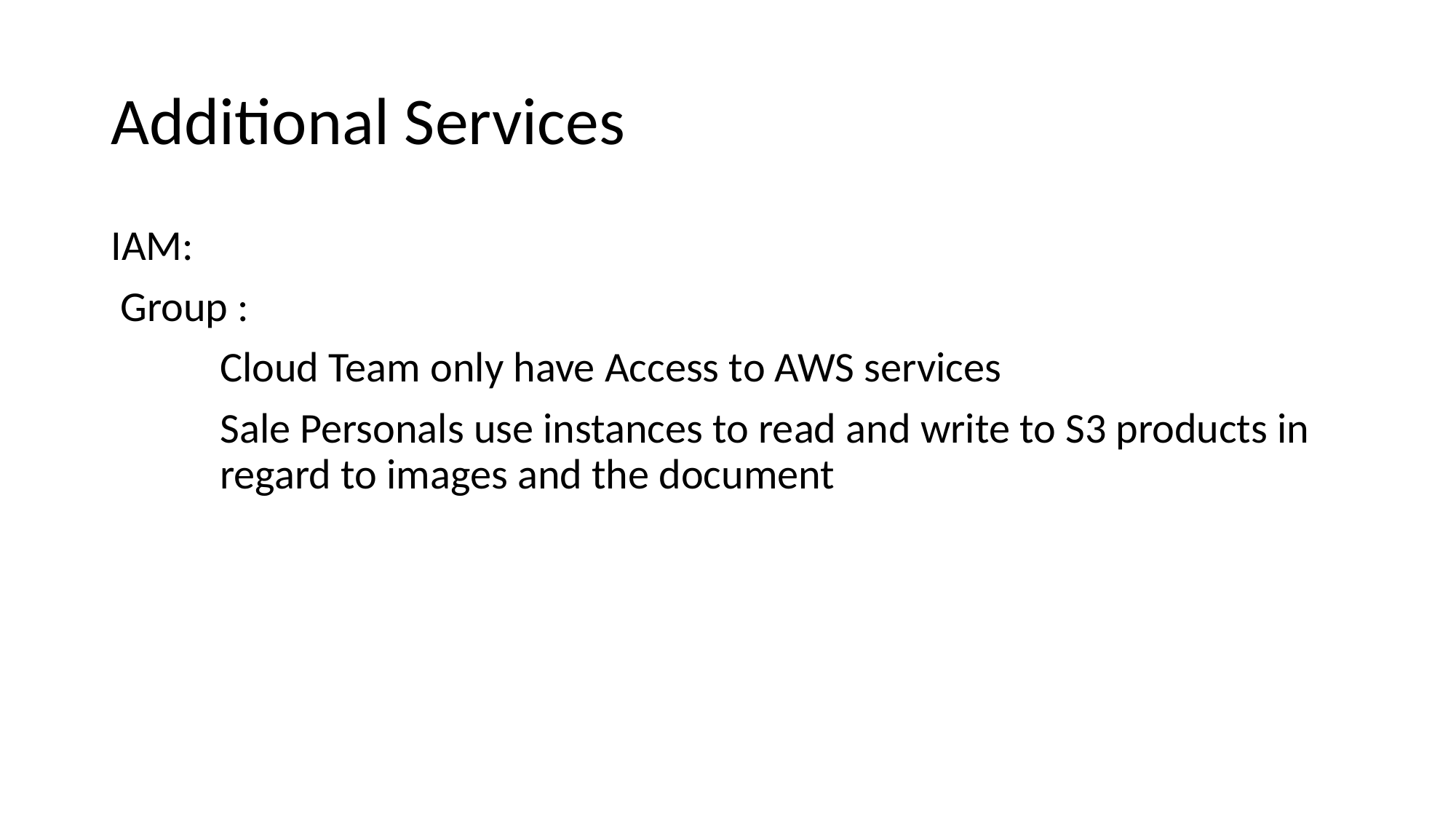

# Additional Services
IAM:
 Group :
	Cloud Team only have Access to AWS services
	Sale Personals use instances to read and write to S3 products in 	regard to images and the document